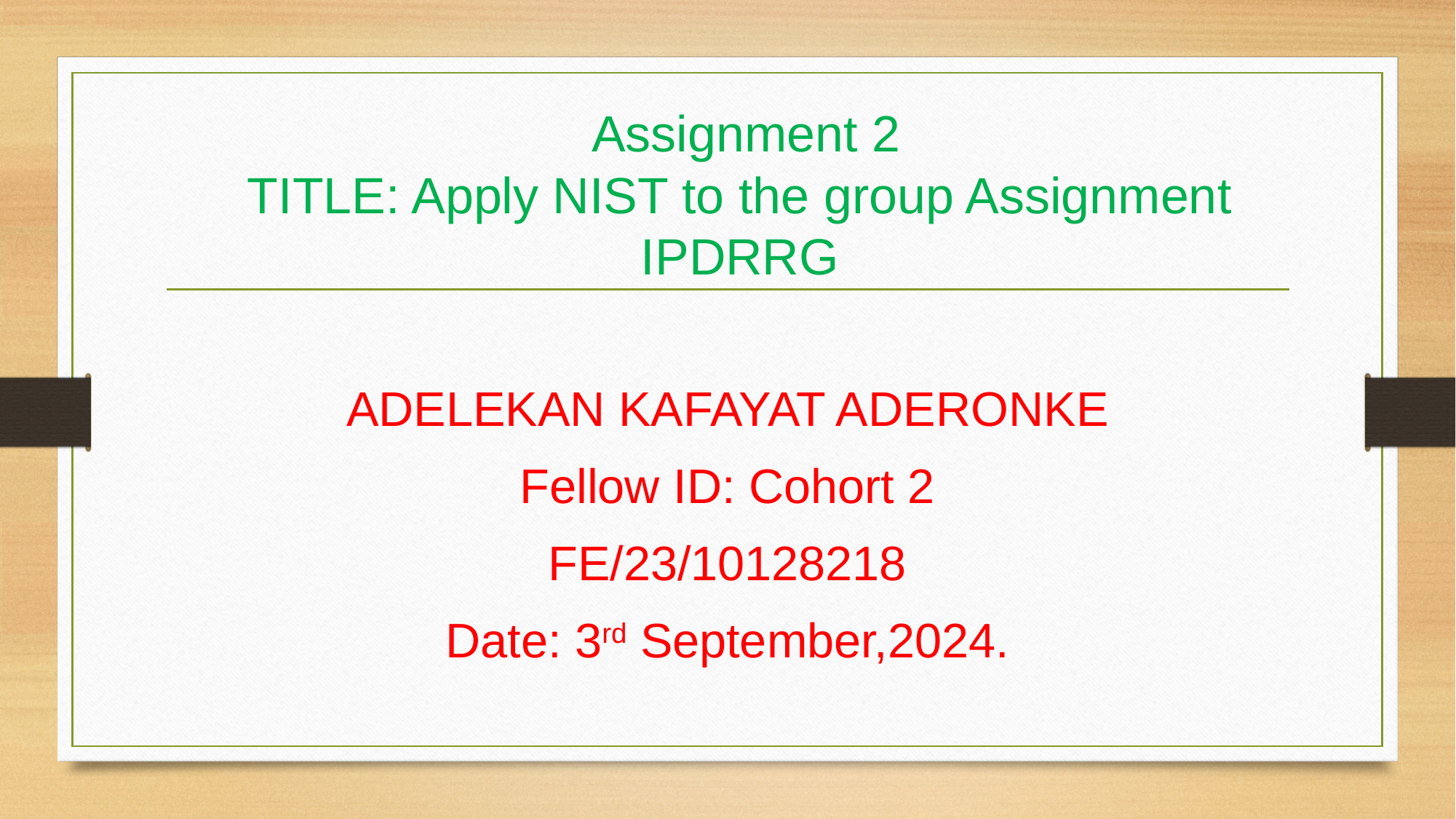

# Assignment 2 TITLE: Apply NIST to the group Assignment IPDRRG
ADELEKAN KAFAYAT ADERONKE
Fellow ID: Cohort 2
FE/23/10128218
Date: 3rd September,2024.